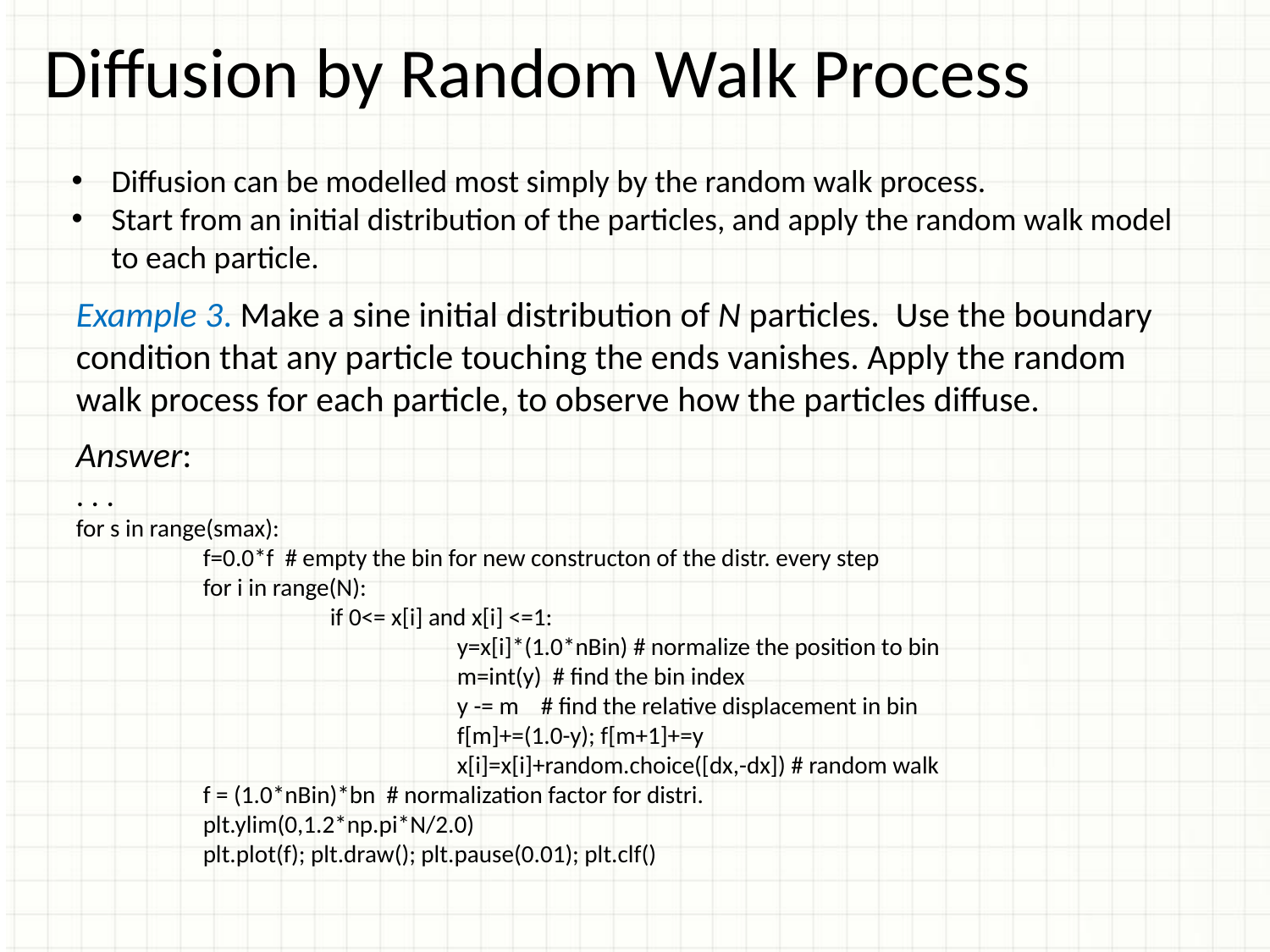

Diffusion by Random Walk Process
Diffusion can be modelled most simply by the random walk process.
Start from an initial distribution of the particles, and apply the random walk model to each particle.
Example 3. Make a sine initial distribution of N particles.  Use the boundary condition that any particle touching the ends vanishes. Apply the random walk process for each particle, to observe how the particles diffuse.
Answer:
. . .
for s in range(smax):
	f=0.0*f  # empty the bin for new constructon of the distr. every step
	for i in range(N):
		if 0<= x[i] and x[i] <=1:
			y=x[i]*(1.0*nBin) # normalize the position to bin
			m=int(y)  # find the bin index
			y -= m    # find the relative displacement in bin
			f[m]+=(1.0-y); f[m+1]+=y
			x[i]=x[i]+random.choice([dx,-dx]) # random walk
	f = (1.0*nBin)*bn  # normalization factor for distri.
	plt.ylim(0,1.2*np.pi*N/2.0)
	plt.plot(f); plt.draw(); plt.pause(0.01); plt.clf()